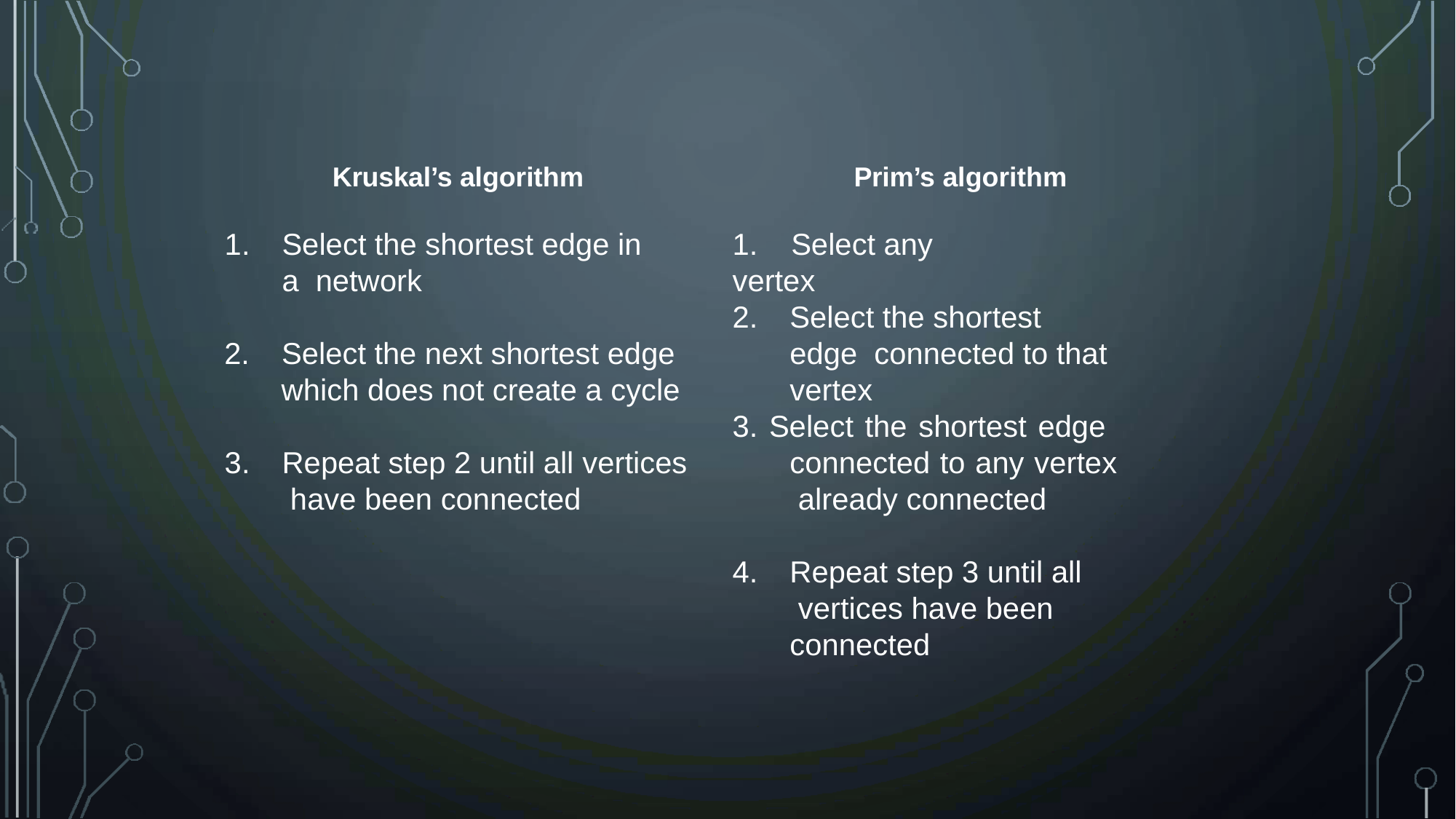

Kruskal’s algorithm
Prim’s algorithm
1.	Select the shortest edge in a  network
1.	Select any vertex
2.	Select the shortest edge  connected to that vertex
2.	Select the next shortest edge
which does not create a cycle
3. Select the shortest edge  connected to any vertex  already connected
3.	Repeat step 2 until all vertices  have been connected
4.	Repeat step 3 until all  vertices have been  connected